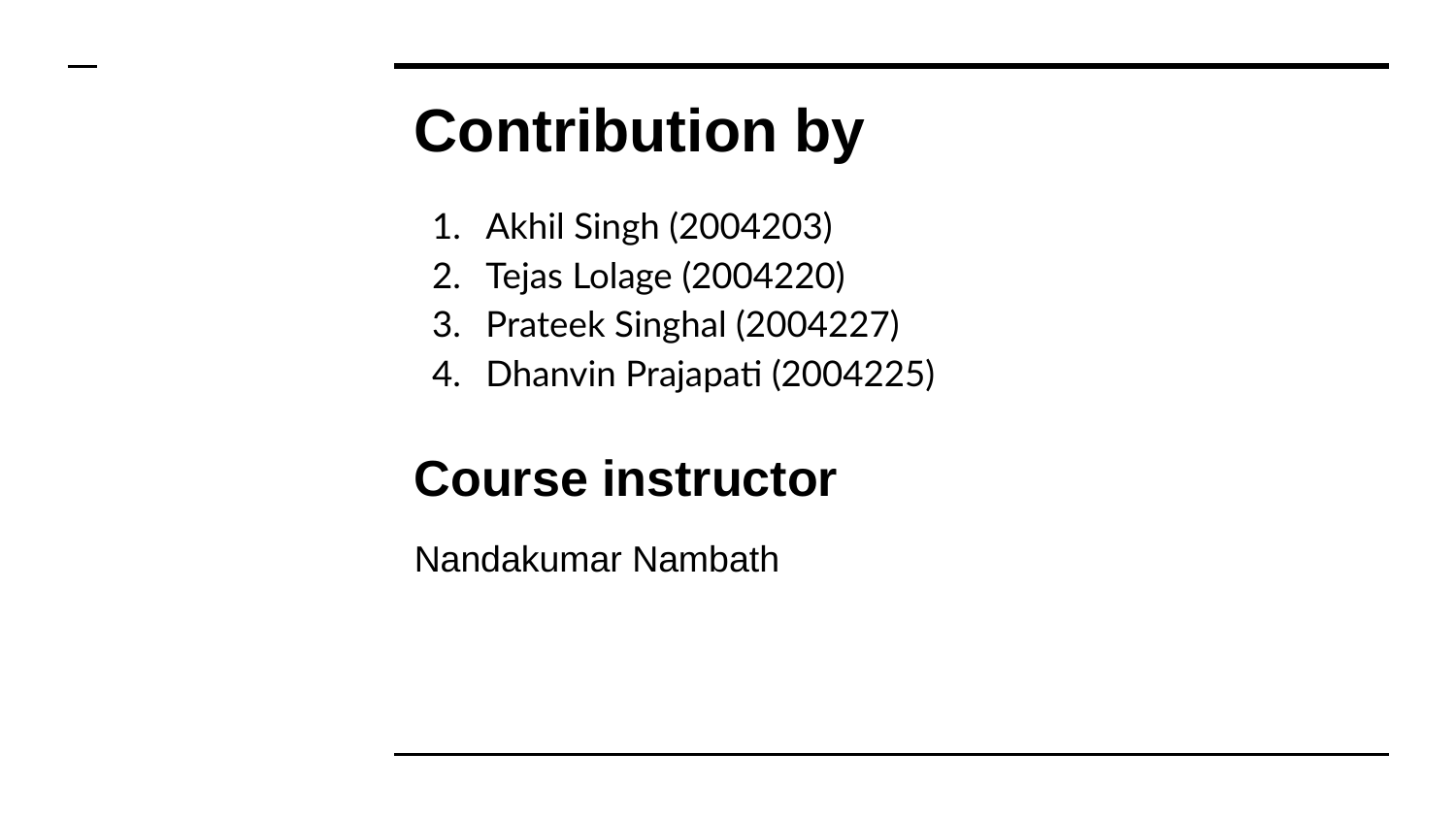

# Contribution by
Akhil Singh (2004203)
Tejas Lolage (2004220)
Prateek Singhal (2004227)
Dhanvin Prajapati (2004225)
Course instructor
Nandakumar Nambath